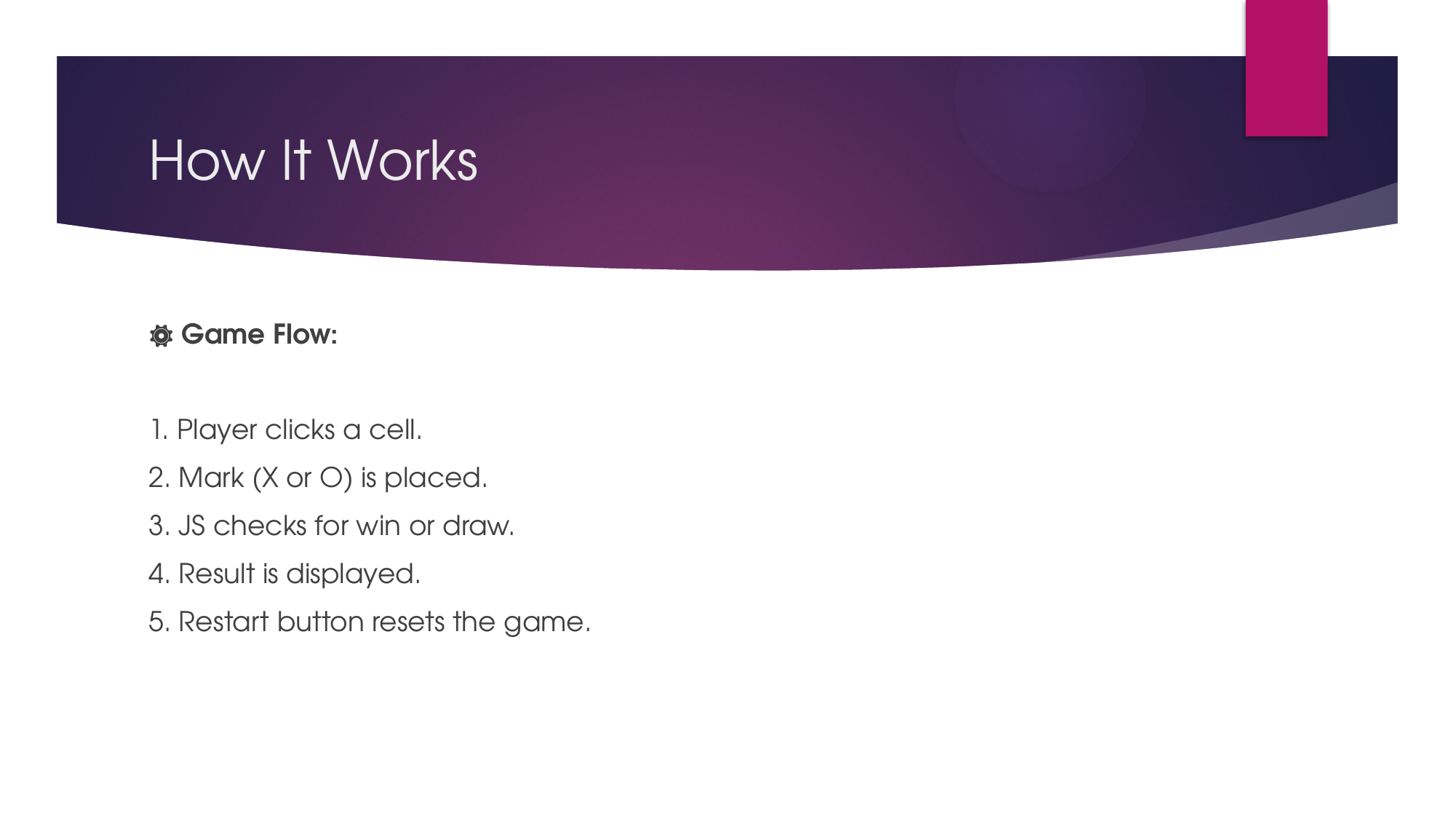

# How It Works
⚙️ Game Flow:

1. Player clicks a cell.
2. Mark (X or O) is placed.
3. JS checks for win or draw.
4. Result is displayed.
5. Restart button resets the game.